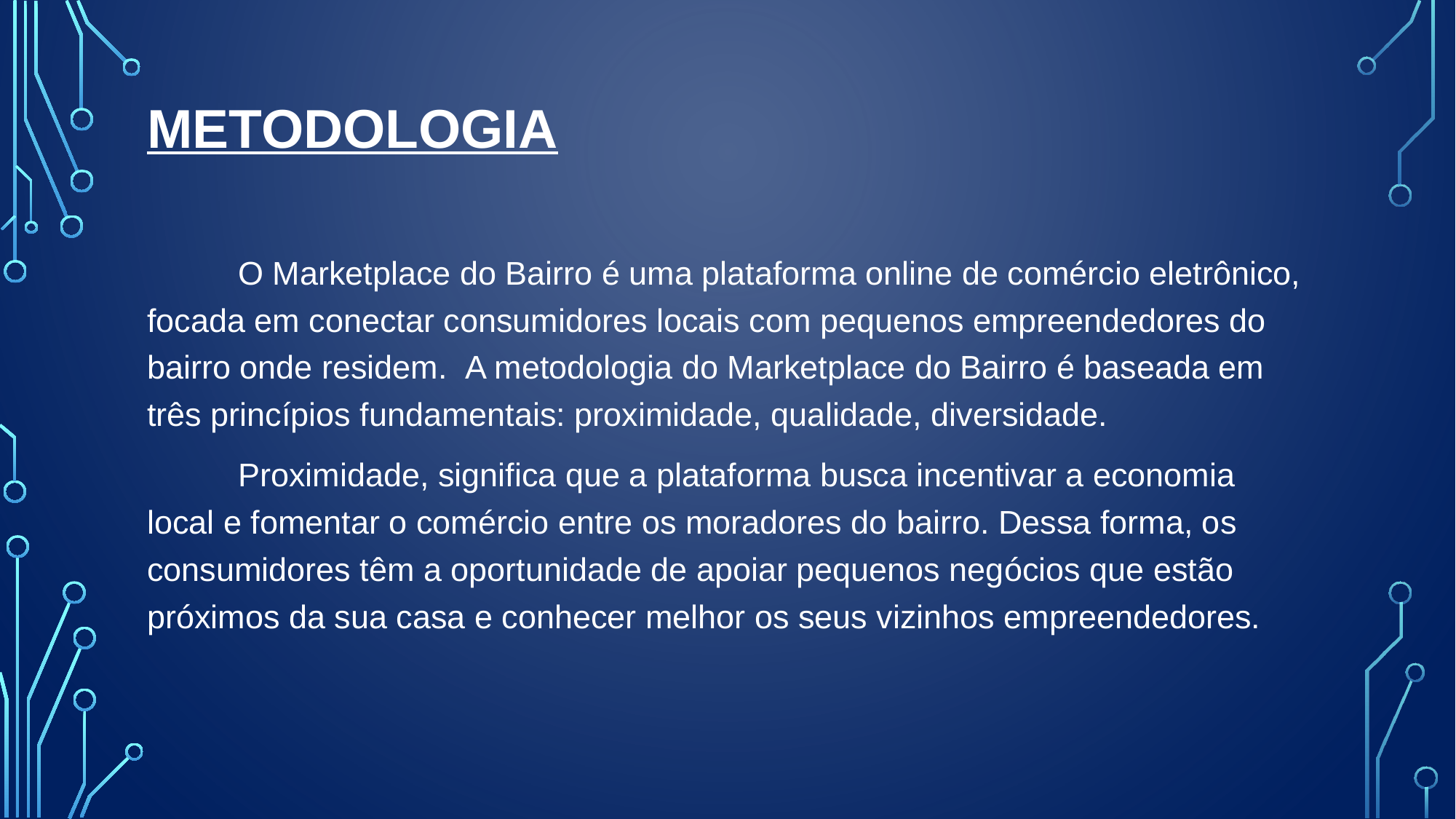

# Metodologia
          O Marketplace do Bairro é uma plataforma online de comércio eletrônico, focada em conectar consumidores locais com pequenos empreendedores do bairro onde residem.  A metodologia do Marketplace do Bairro é baseada em três princípios fundamentais: proximidade, qualidade, diversidade.
          Proximidade, significa que a plataforma busca incentivar a economia local e fomentar o comércio entre os moradores do bairro. Dessa forma, os consumidores têm a oportunidade de apoiar pequenos negócios que estão próximos da sua casa e conhecer melhor os seus vizinhos empreendedores.